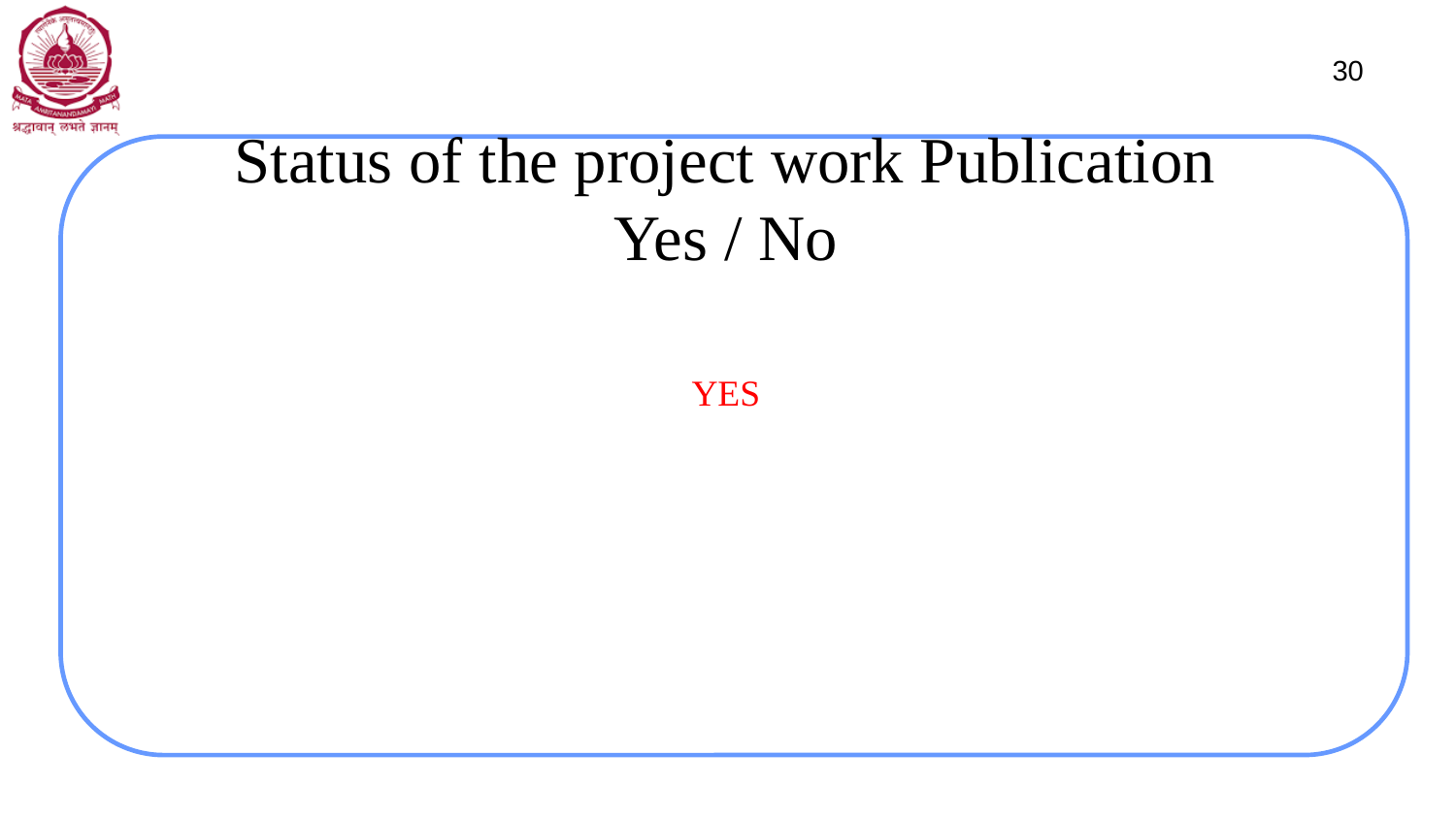

30
# Status of the project work Publication Yes / No
YES